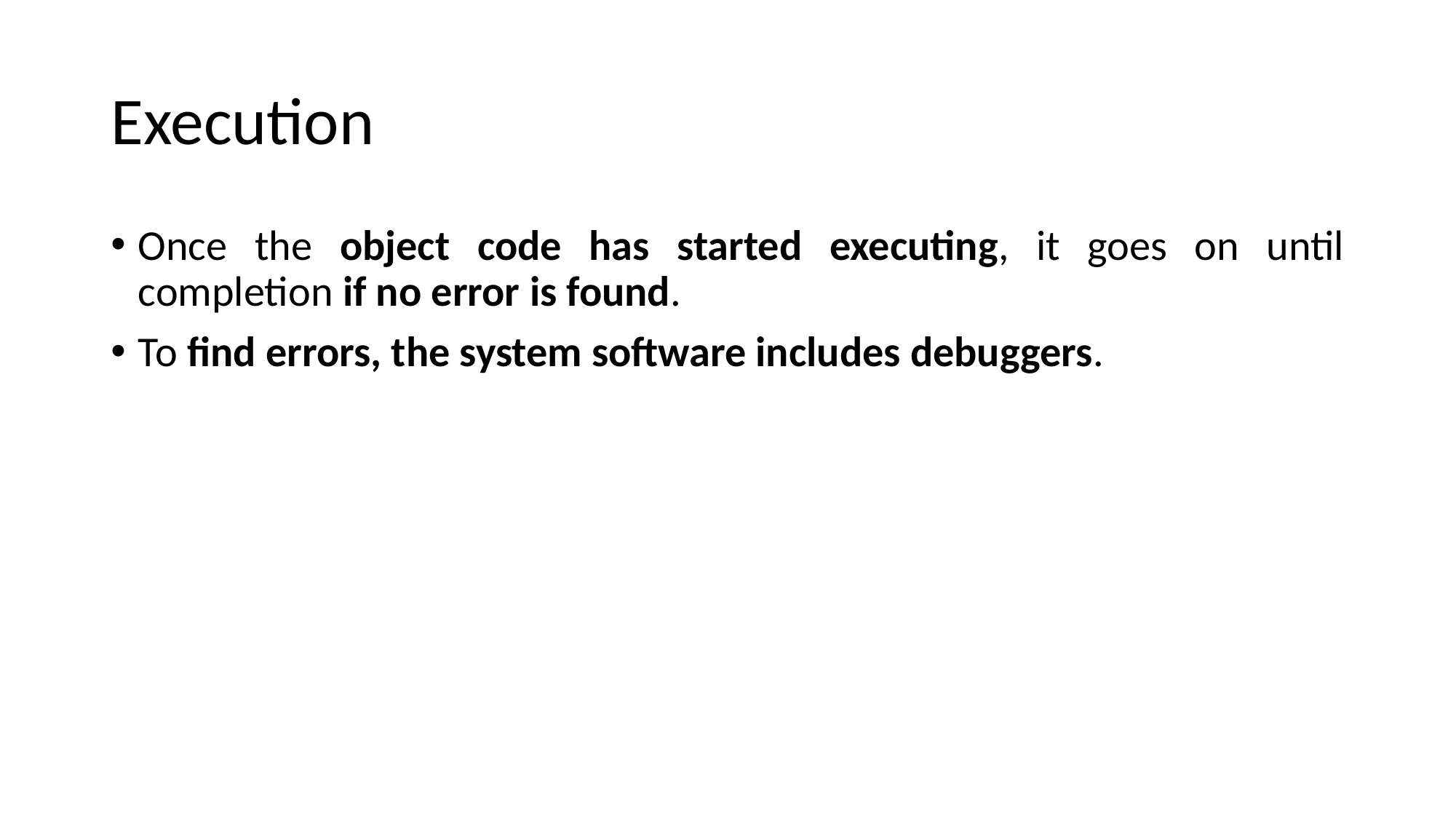

# Execution
Once the object code has started executing, it goes on until completion if no error is found.
To find errors, the system software includes debuggers.